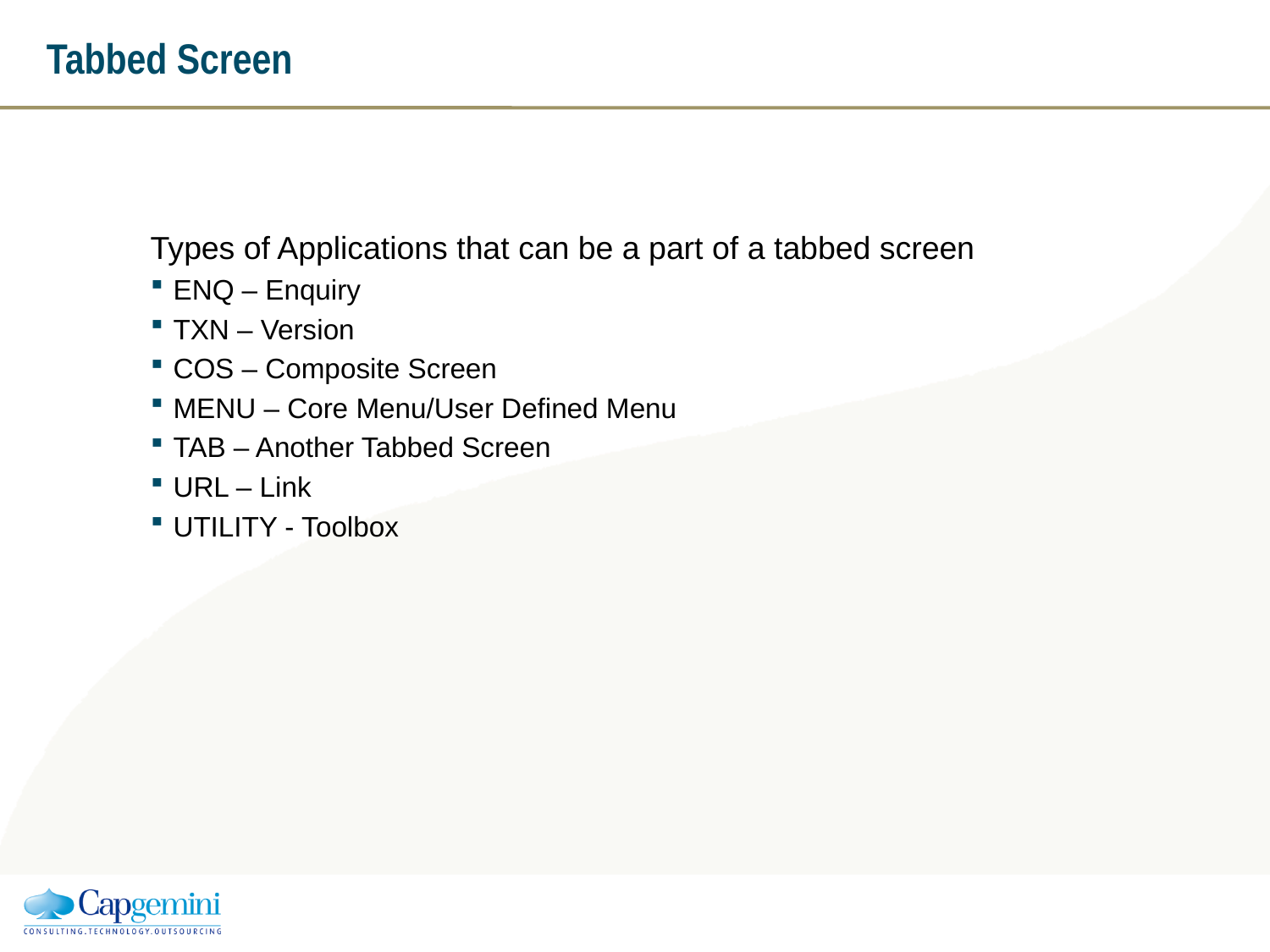

# Tabbed Screen
Types of Applications that can be a part of a tabbed screen
ENQ – Enquiry
TXN – Version
COS – Composite Screen
MENU – Core Menu/User Defined Menu
TAB – Another Tabbed Screen
URL – Link
UTILITY - Toolbox